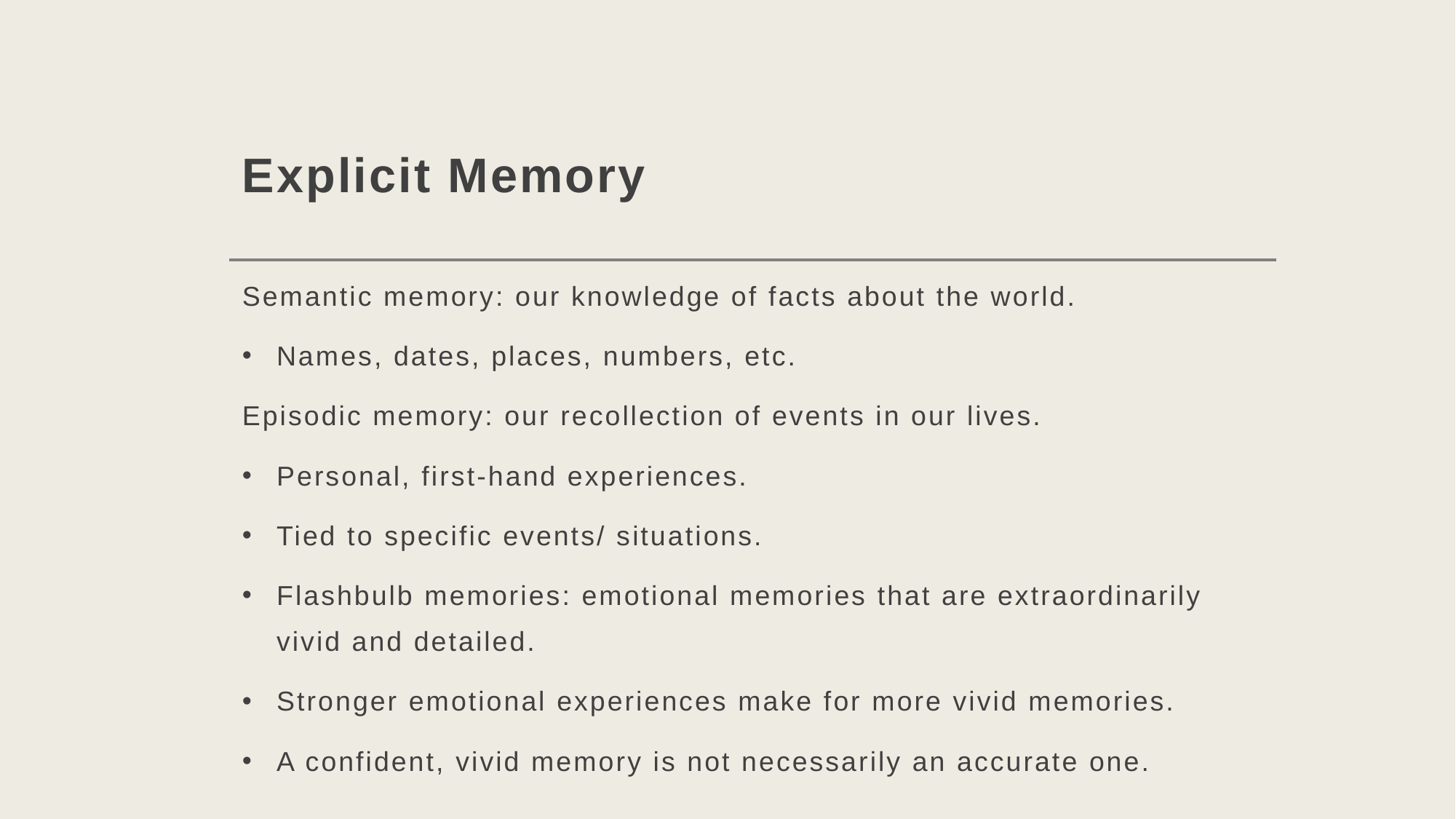

# Explicit Memory
Semantic memory: our knowledge of facts about the world.
Names, dates, places, numbers, etc.
Episodic memory: our recollection of events in our lives.
Personal, first-hand experiences.
Tied to specific events/ situations.
Flashbulb memories: emotional memories that are extraordinarily vivid and detailed.
Stronger emotional experiences make for more vivid memories.
A confident, vivid memory is not necessarily an accurate one.